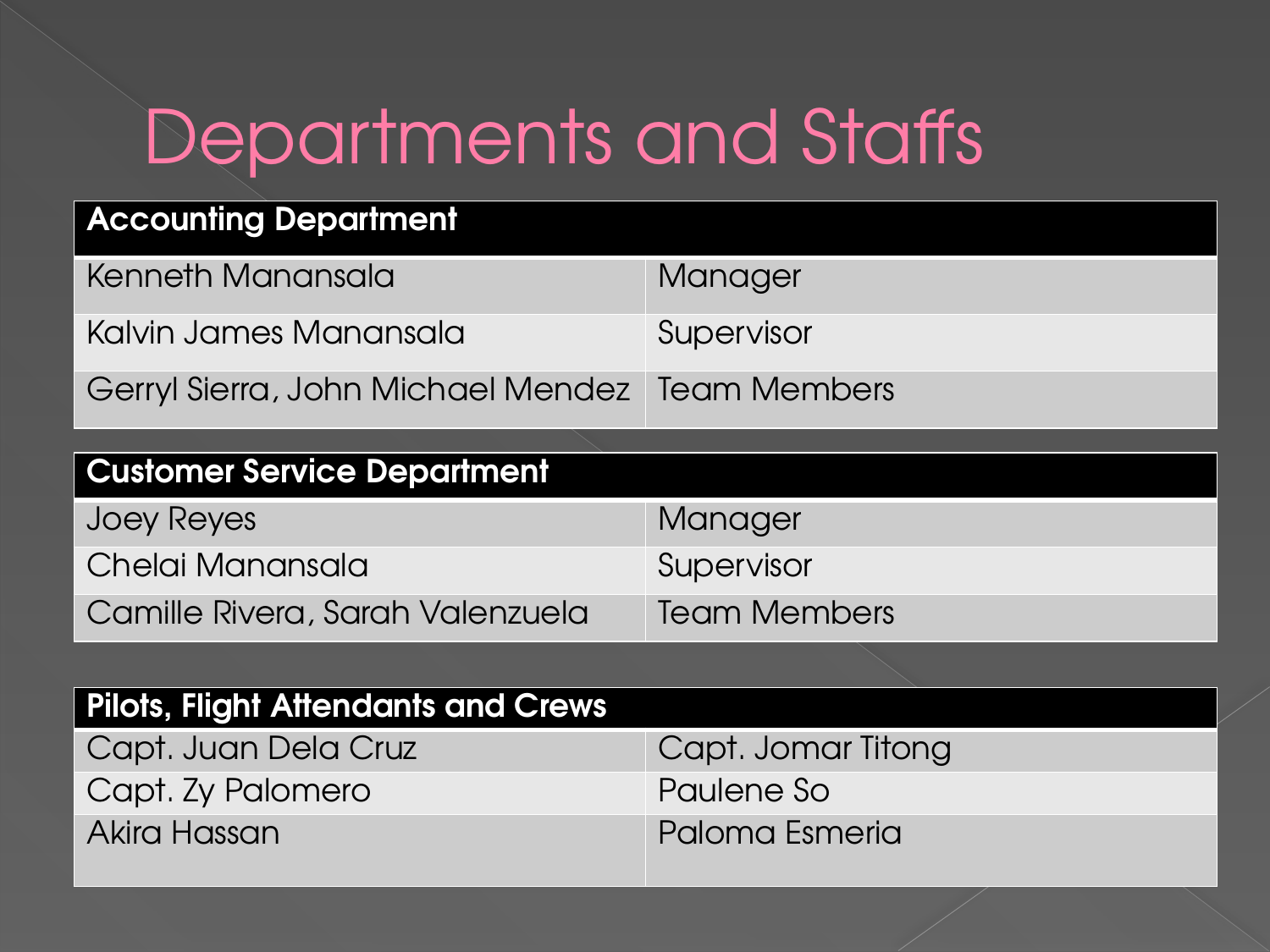

# Departments and Staffs
| Accounting Department |  |
| --- | --- |
| Kenneth Manansala | Manager |
| Kalvin James Manansala | Supervisor |
| Gerryl Sierra, John Michael Mendez | Team Members |
| Customer Service Department |  |
| --- | --- |
| Joey Reyes | Manager |
| Chelai Manansala | Supervisor |
| Camille Rivera, Sarah Valenzuela | Team Members |
| Pilots, Flight Attendants and Crews |  |
| --- | --- |
| Capt. Juan Dela Cruz | Capt. Jomar Titong |
| Capt. Zy Palomero | Paulene So |
| Akira Hassan | Paloma Esmeria |